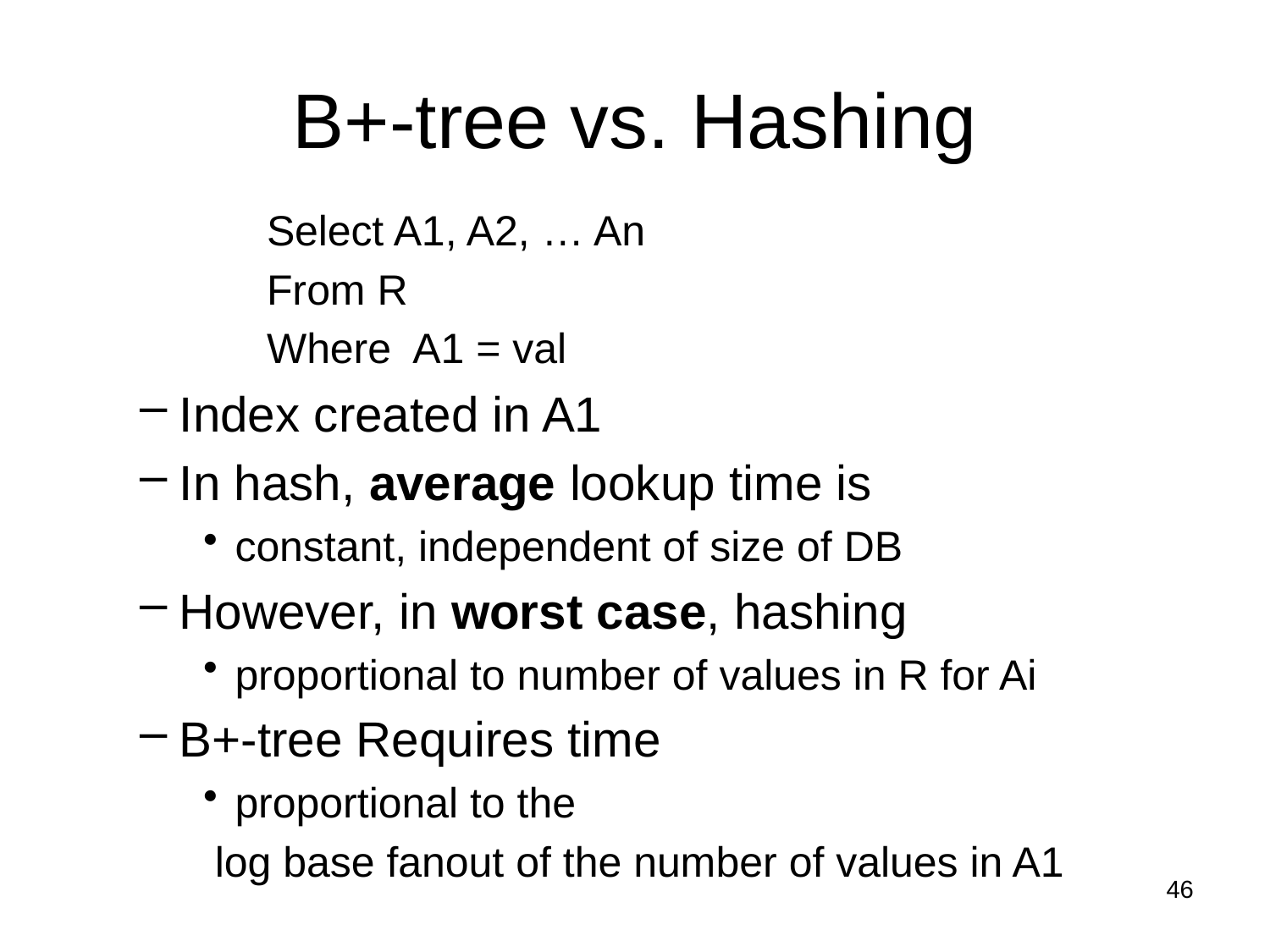

# B+-tree vs. Hashing
Select A1, A2, … An
From R
Where  A1 = val
Index created in A1
In hash, average lookup time is
constant, independent of size of DB
However, in worst case, hashing
proportional to number of values in R for Ai
B+-tree Requires time
proportional to the
 log base fanout of the number of values in A1

46